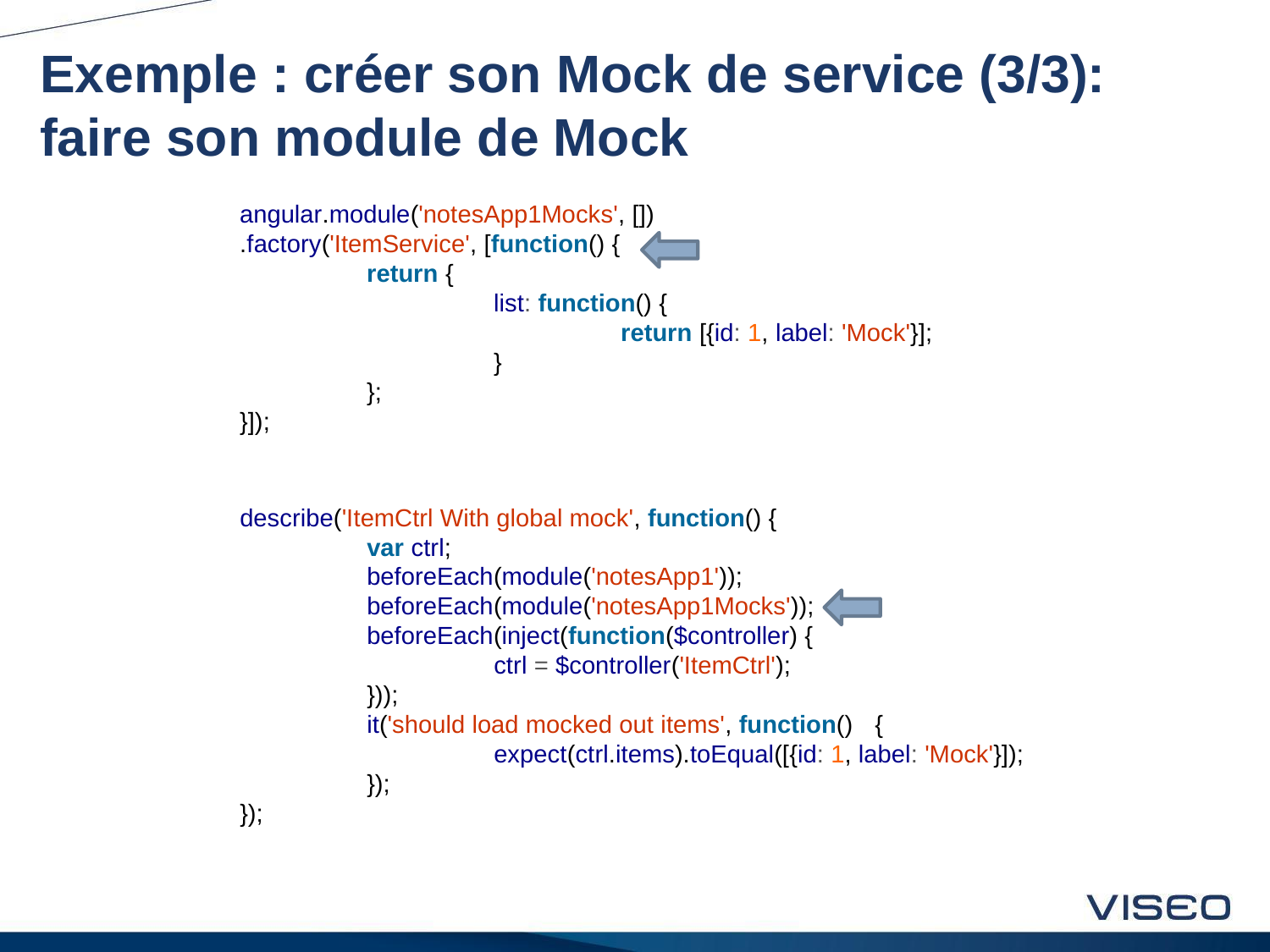

# Exemple : créer son Mock de service (3/3): faire son module de Mock
angular.module('notesApp1Mocks', [])
.factory('ItemService', [function() {
	return {
		list: function() {
			return [{id: 1, label: 'Mock'}];
		}
	};
}]);

describe('ItemCtrl With global mock', function() {
	var ctrl;
	beforeEach(module('notesApp1'));
	beforeEach(module('notesApp1Mocks'));
	beforeEach(inject(function($controller) {
		ctrl = $controller('ItemCtrl');
	}));
	it('should load mocked out items', function() 	{
		expect(ctrl.items).toEqual([{id: 1, label: 'Mock'}]);
	});
});